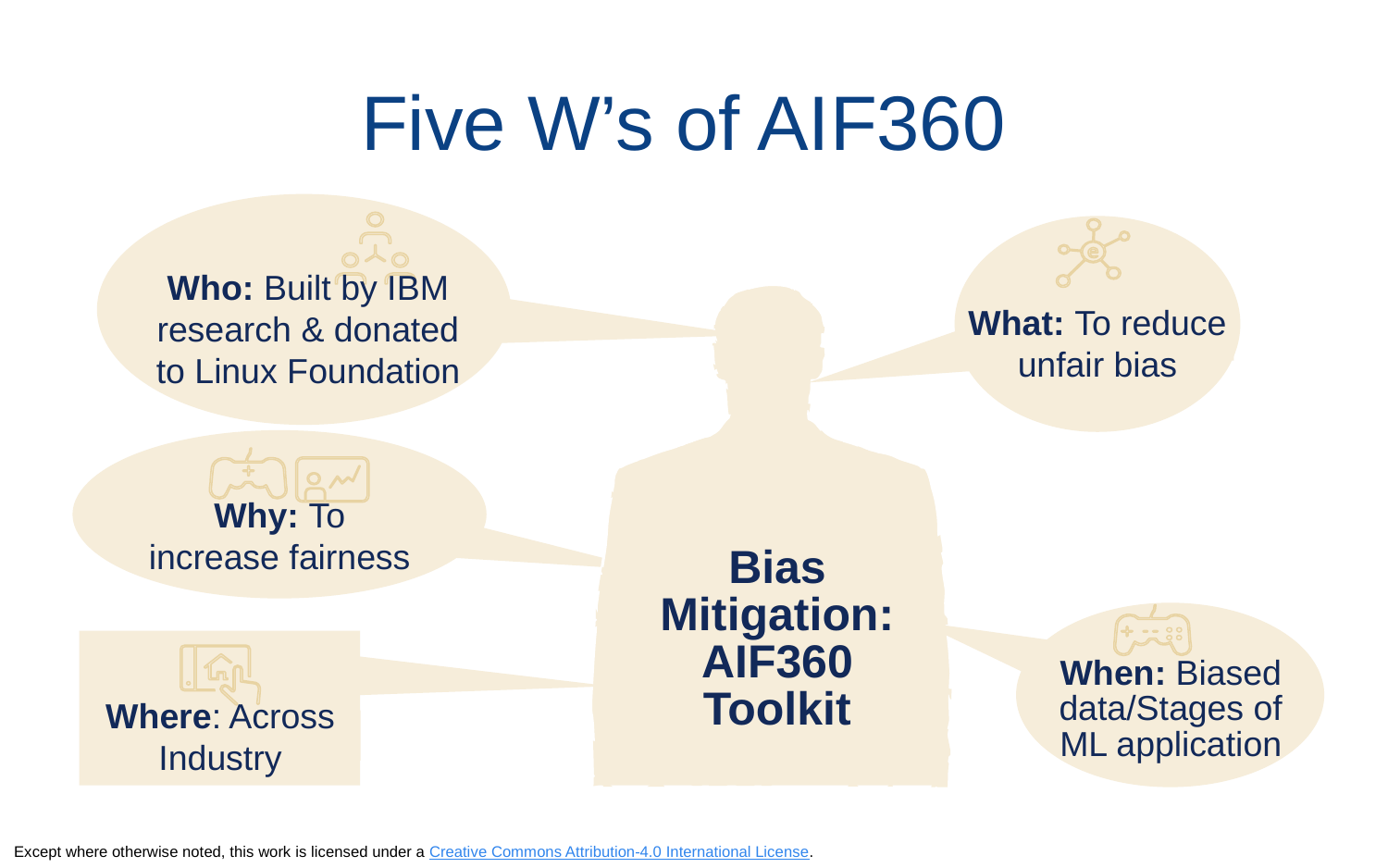

Five W’s of AIF360

Who: Built by IBM research & donated to Linux Foundation

What: To reduce unfair bias

When: Biased data/Stages of ML application

Where: Across Industry

Why: To increase fairness

Bias Mitigation:
AIF360
Toolkit